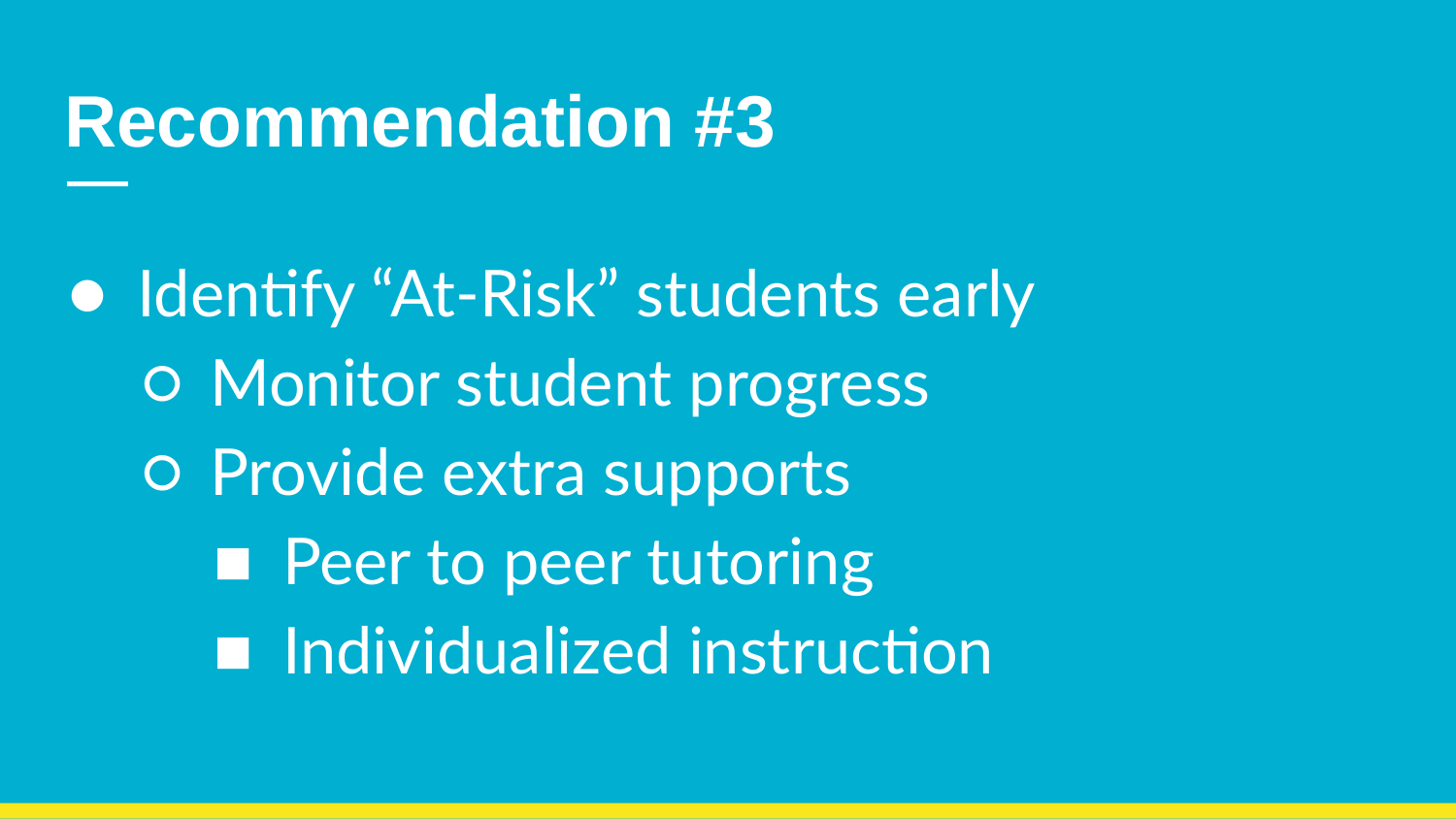

# Recommendation #3
Identify “At-Risk” students early
Monitor student progress
Provide extra supports
Peer to peer tutoring
Individualized instruction